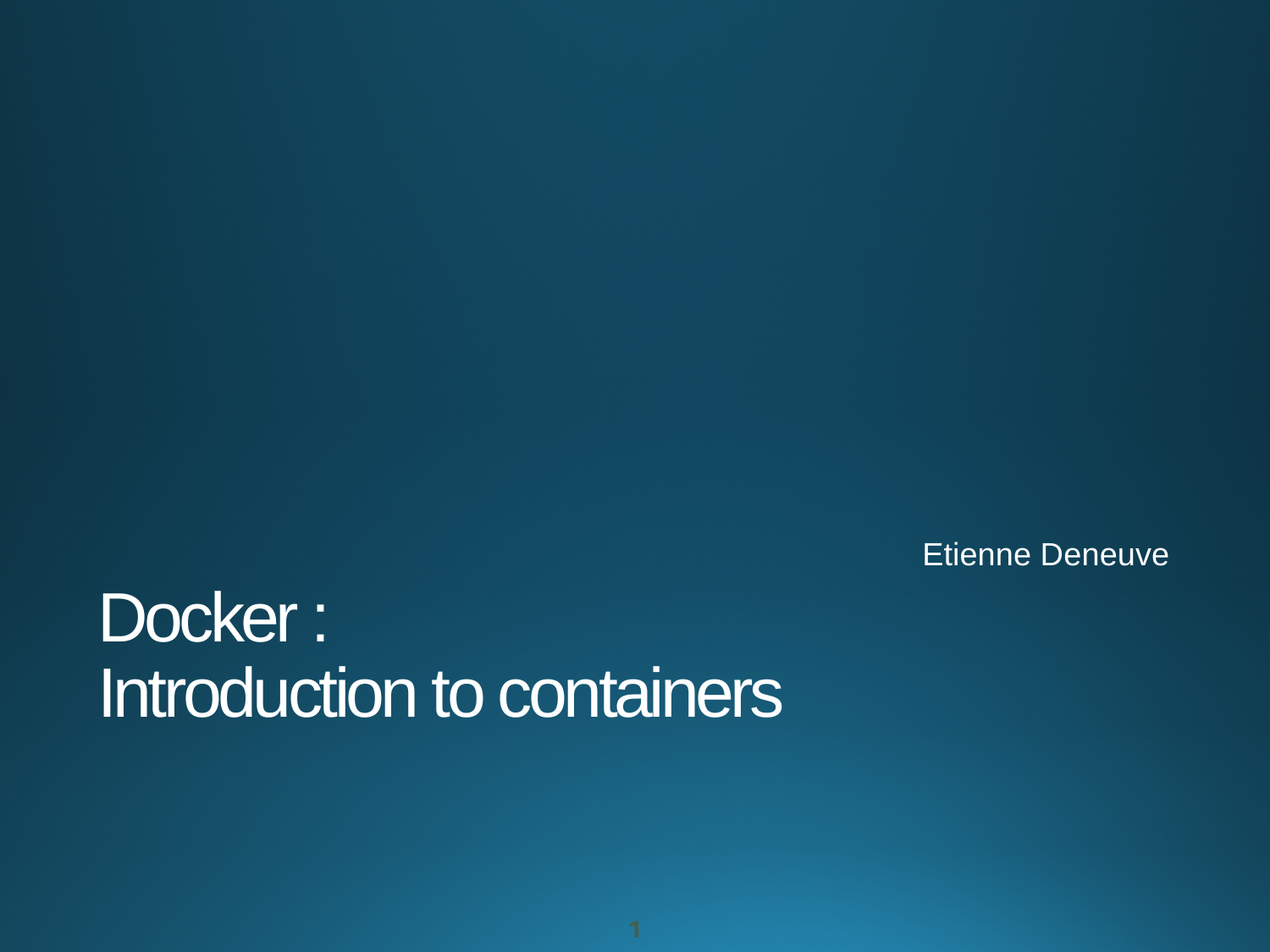

Etienne Deneuve
# Docker : Introduction to containers